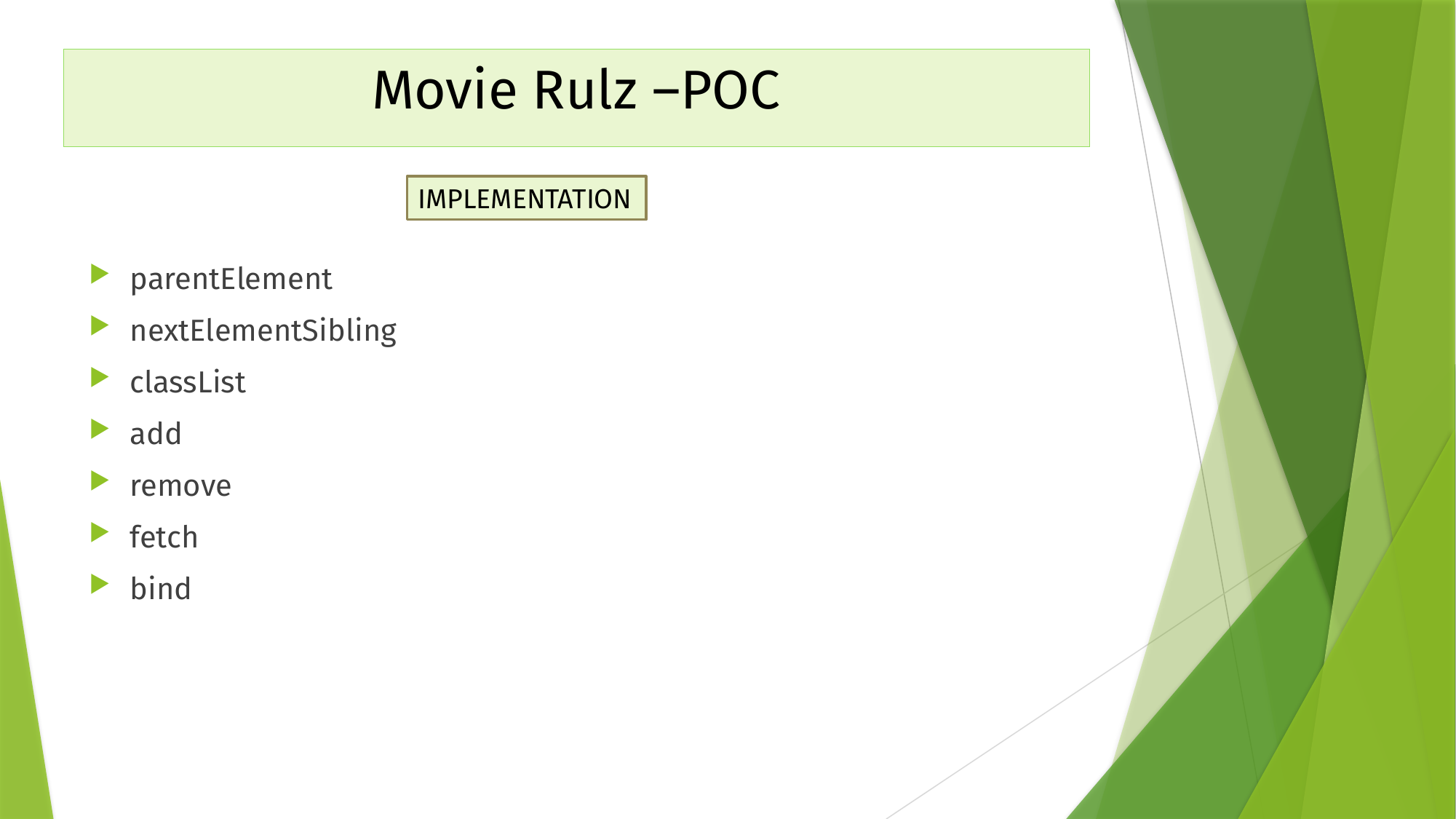

Movie Rulz –POC
IMPLEMENTATION
parentElement
nextElementSibling
classList
add
remove
fetch
bind